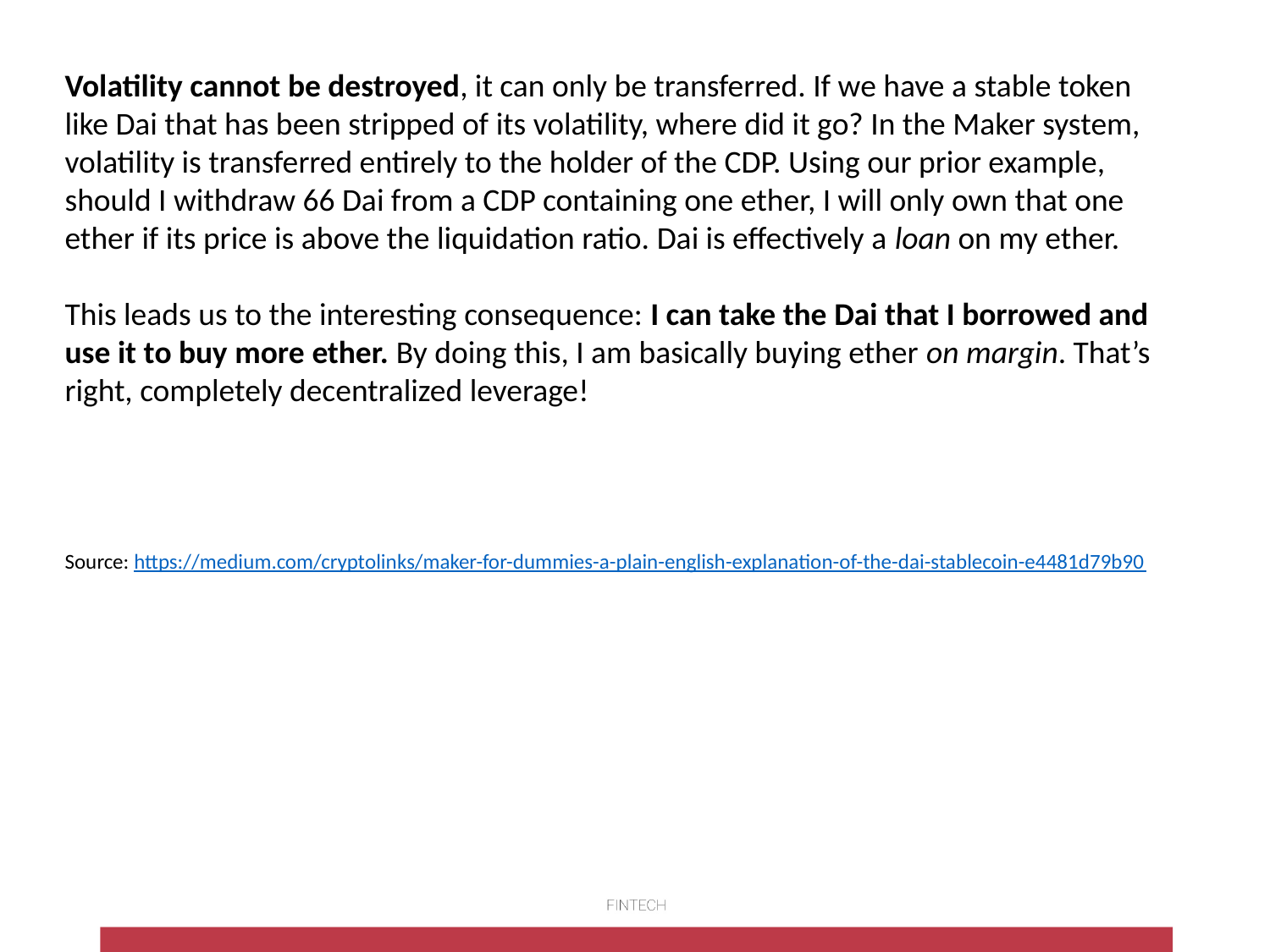

Volatility cannot be destroyed, it can only be transferred. If we have a stable token like Dai that has been stripped of its volatility, where did it go? In the Maker system, volatility is transferred entirely to the holder of the CDP. Using our prior example, should I withdraw 66 Dai from a CDP containing one ether, I will only own that one ether if its price is above the liquidation ratio. Dai is effectively a loan on my ether.

This leads us to the interesting consequence: I can take the Dai that I borrowed and use it to buy more ether. By doing this, I am basically buying ether on margin. That’s right, completely decentralized leverage!

Source: https://medium.com/cryptolinks/maker-for-dummies-a-plain-english-explanation-of-the-dai-stablecoin-e4481d79b90